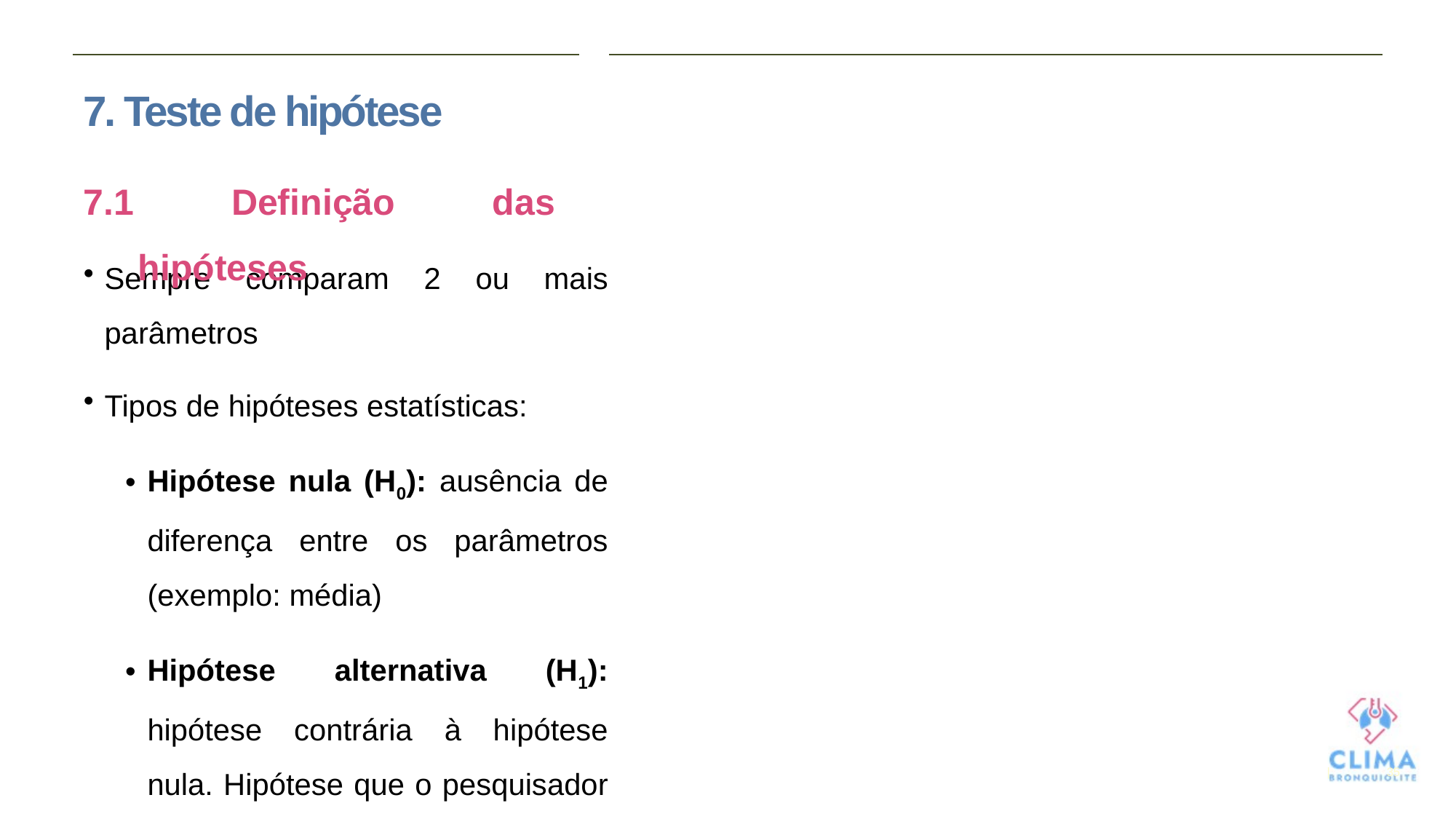

7. Teste de hipótese
7.1 Definição das hipóteses
Sempre comparam 2 ou mais parâmetros
Tipos de hipóteses estatísticas:
Hipótese nula (H0): ausência de diferença entre os parâmetros (exemplo: média)
Hipótese alternativa (H1): hipótese contrária à hipótese nula. Hipótese que o pesquisador quer confirmar